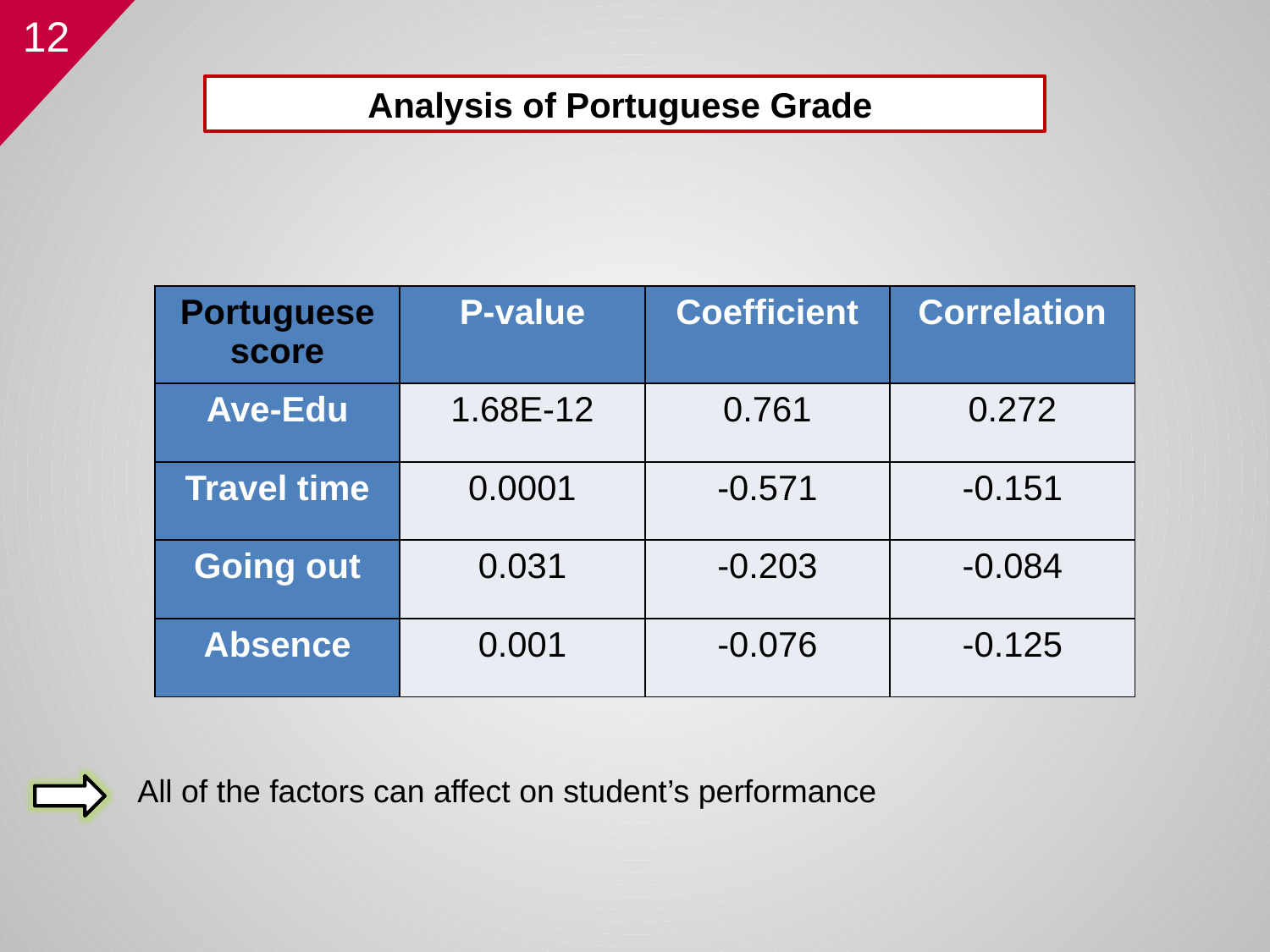

Analysis of Portuguese Grade
| Portuguese score | P-value | Coefficient | Correlation |
| --- | --- | --- | --- |
| Ave-Edu | 1.68E-12 | 0.761 | 0.272 |
| Travel time | 0.0001 | -0.571 | -0.151 |
| Going out | 0.031 | -0.203 | -0.084 |
| Absence | 0.001 | -0.076 | -0.125 |
All of the factors can affect on student’s performance